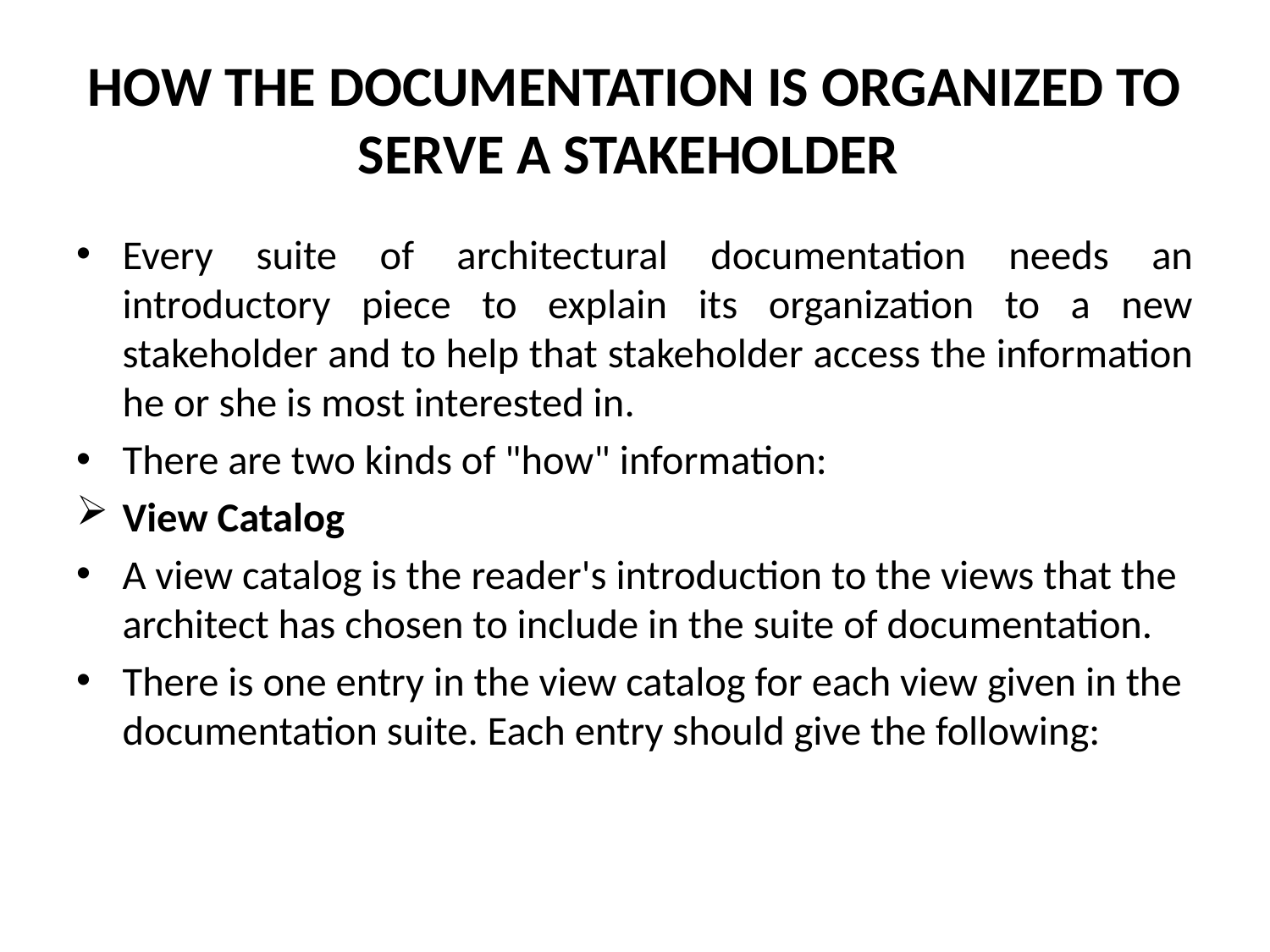

# HOW THE DOCUMENTATION IS ORGANIZED TO SERVE A STAKEHOLDER
Every suite of architectural documentation needs an introductory piece to explain its organization to a new stakeholder and to help that stakeholder access the information he or she is most interested in.
There are two kinds of "how" information:
View Catalog
A view catalog is the reader's introduction to the views that the architect has chosen to include in the suite of documentation.
There is one entry in the view catalog for each view given in the documentation suite. Each entry should give the following: